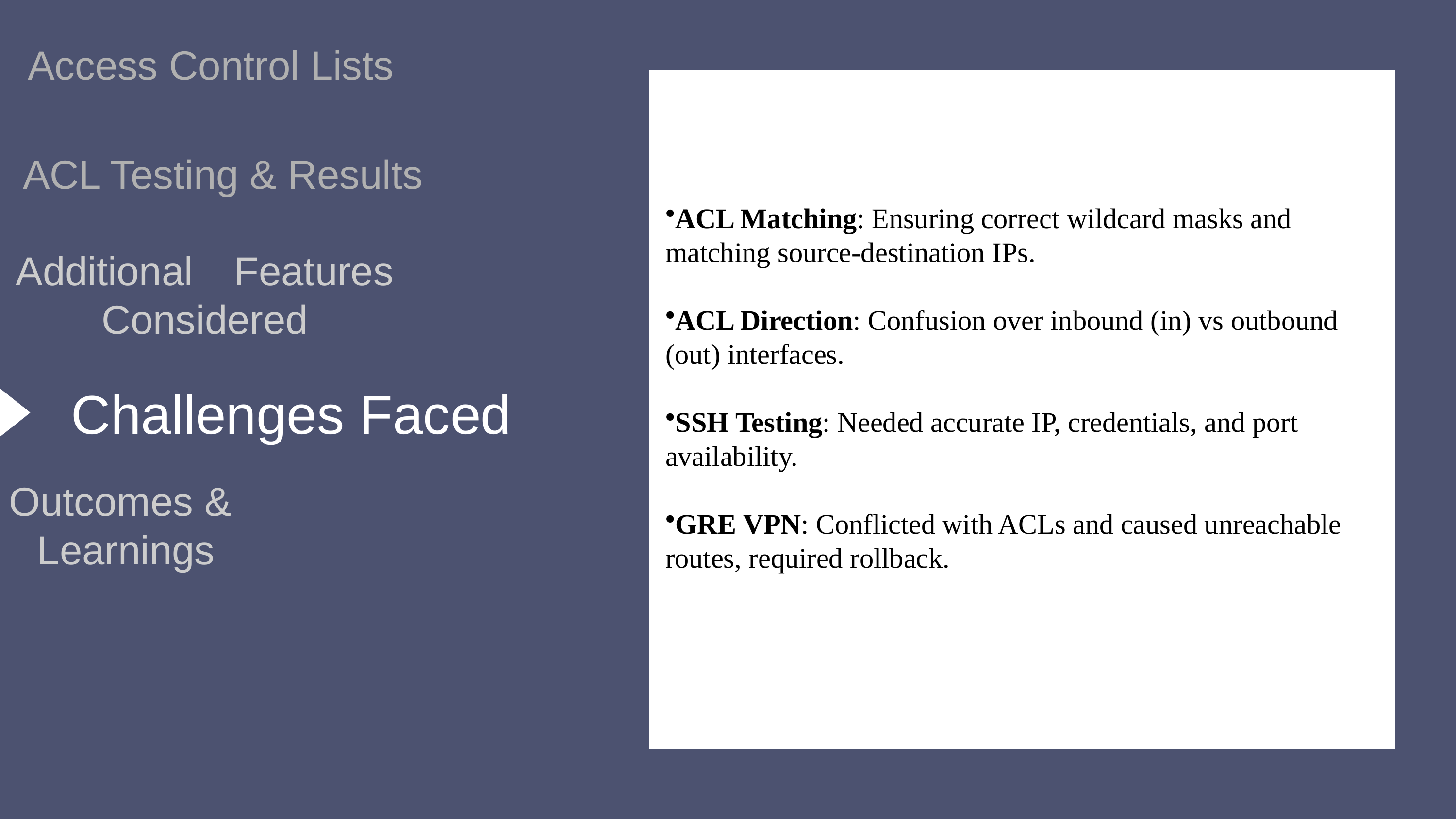

Password Encryption
Access Control Lists

ACL Testing & Results
ACL Matching: Ensuring correct wildcard masks and matching source-destination IPs.

ACL Direction: Confusion over inbound (in) vs outbound (out) interfaces.

SSH Testing: Needed accurate IP, credentials, and port availability.

GRE VPN: Conflicted with ACLs and caused unreachable routes, required rollback.
Additional 	Features
Considered
Challenges Faced

Outcomes &
Learnings